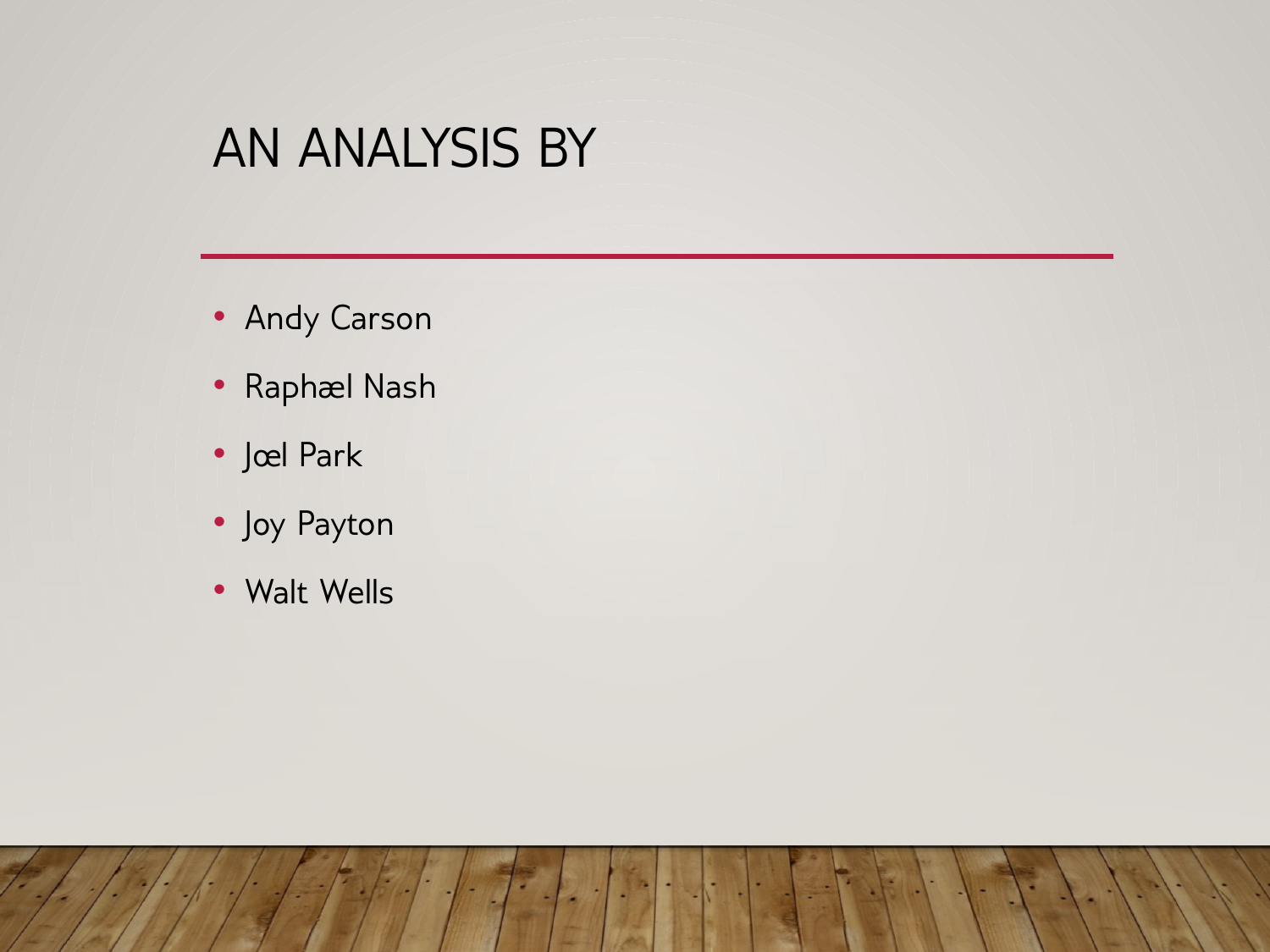

# An Analysis By
Andy Carson
Raphael Nash
Joel Park
Joy Payton
Walt Wells